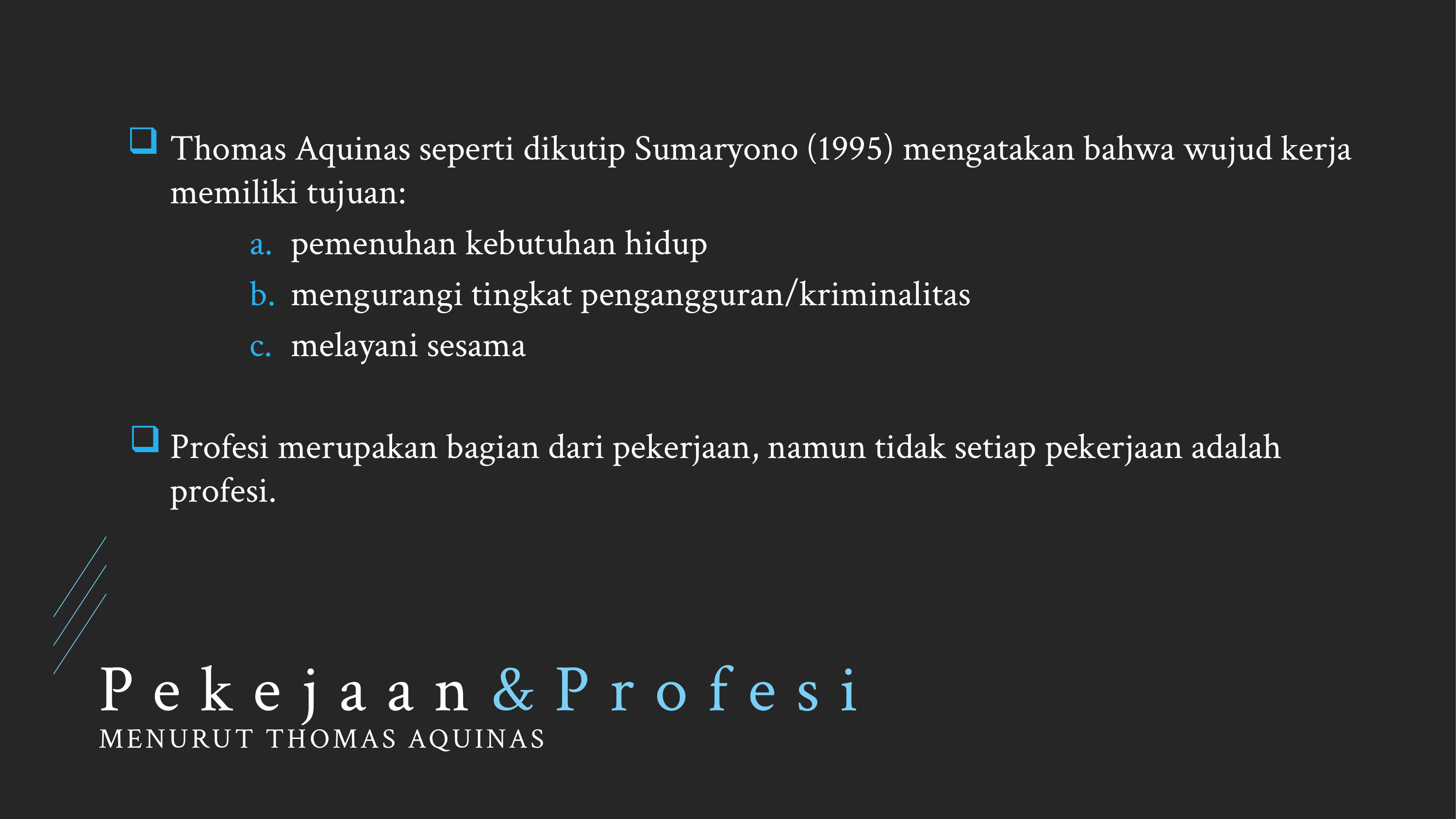

Thomas Aquinas seperti dikutip Sumaryono (1995) mengatakan bahwa wujud kerja memiliki tujuan:
pemenuhan kebutuhan hidup
mengurangi tingkat pengangguran/kriminalitas
melayani sesama

Profesi merupakan bagian dari pekerjaan, namun tidak setiap pekerjaan adalah profesi.
# Pekejaan&Profesi
MENURUT THOMAS AQUINAS